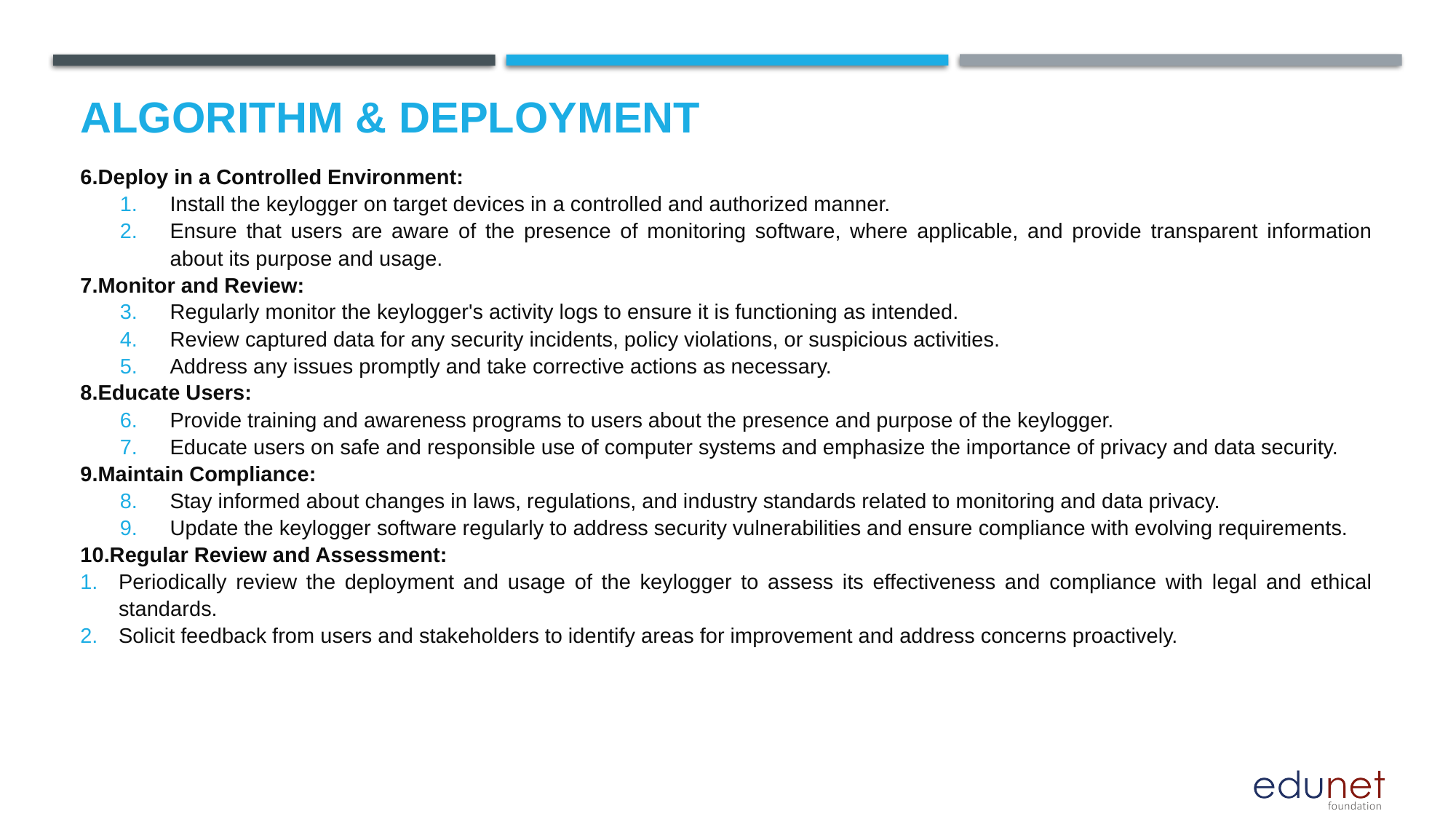

# Algorithm & Deployment
6.Deploy in a Controlled Environment:
Install the keylogger on target devices in a controlled and authorized manner.
Ensure that users are aware of the presence of monitoring software, where applicable, and provide transparent information about its purpose and usage.
7.Monitor and Review:
Regularly monitor the keylogger's activity logs to ensure it is functioning as intended.
Review captured data for any security incidents, policy violations, or suspicious activities.
Address any issues promptly and take corrective actions as necessary.
8.Educate Users:
Provide training and awareness programs to users about the presence and purpose of the keylogger.
Educate users on safe and responsible use of computer systems and emphasize the importance of privacy and data security.
9.Maintain Compliance:
Stay informed about changes in laws, regulations, and industry standards related to monitoring and data privacy.
Update the keylogger software regularly to address security vulnerabilities and ensure compliance with evolving requirements.
10.Regular Review and Assessment:
Periodically review the deployment and usage of the keylogger to assess its effectiveness and compliance with legal and ethical standards.
Solicit feedback from users and stakeholders to identify areas for improvement and address concerns proactively.